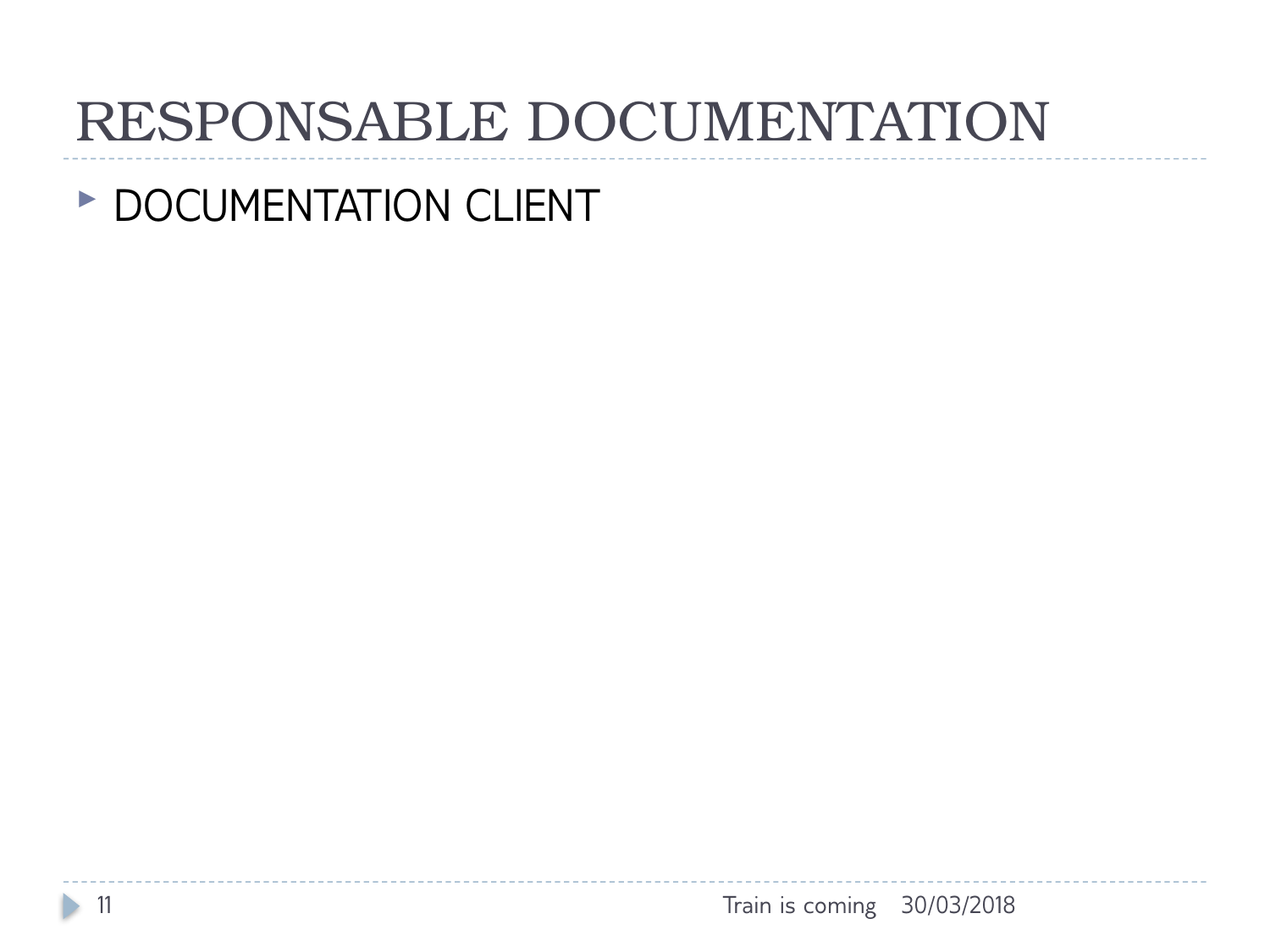

# RESPONSABLE DOCUMENTATION
DOCUMENTATION CLIENT
11
Train is coming
30/03/2018